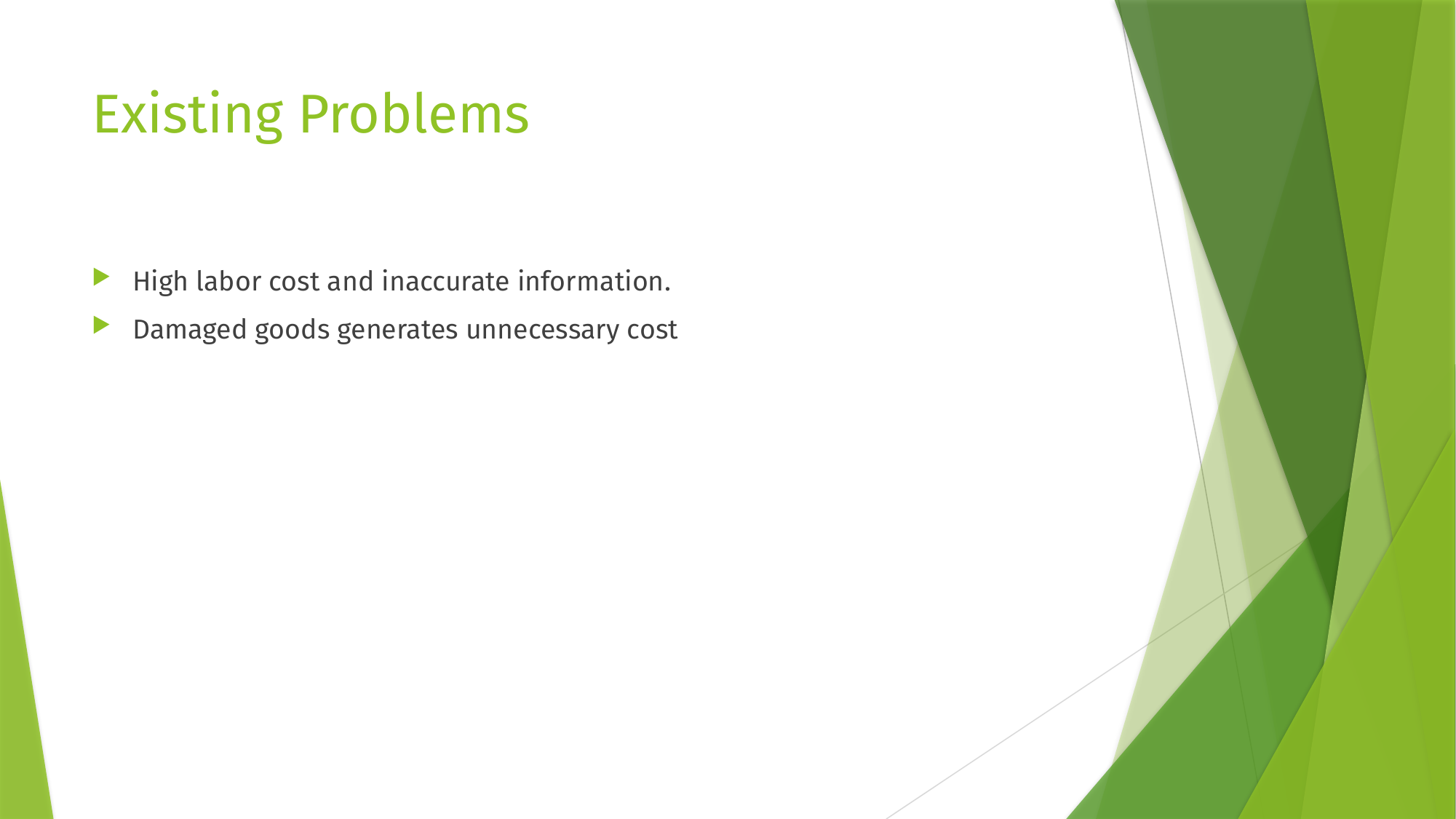

# Existing Problems
High labor cost and inaccurate information.
Damaged goods generates unnecessary cost